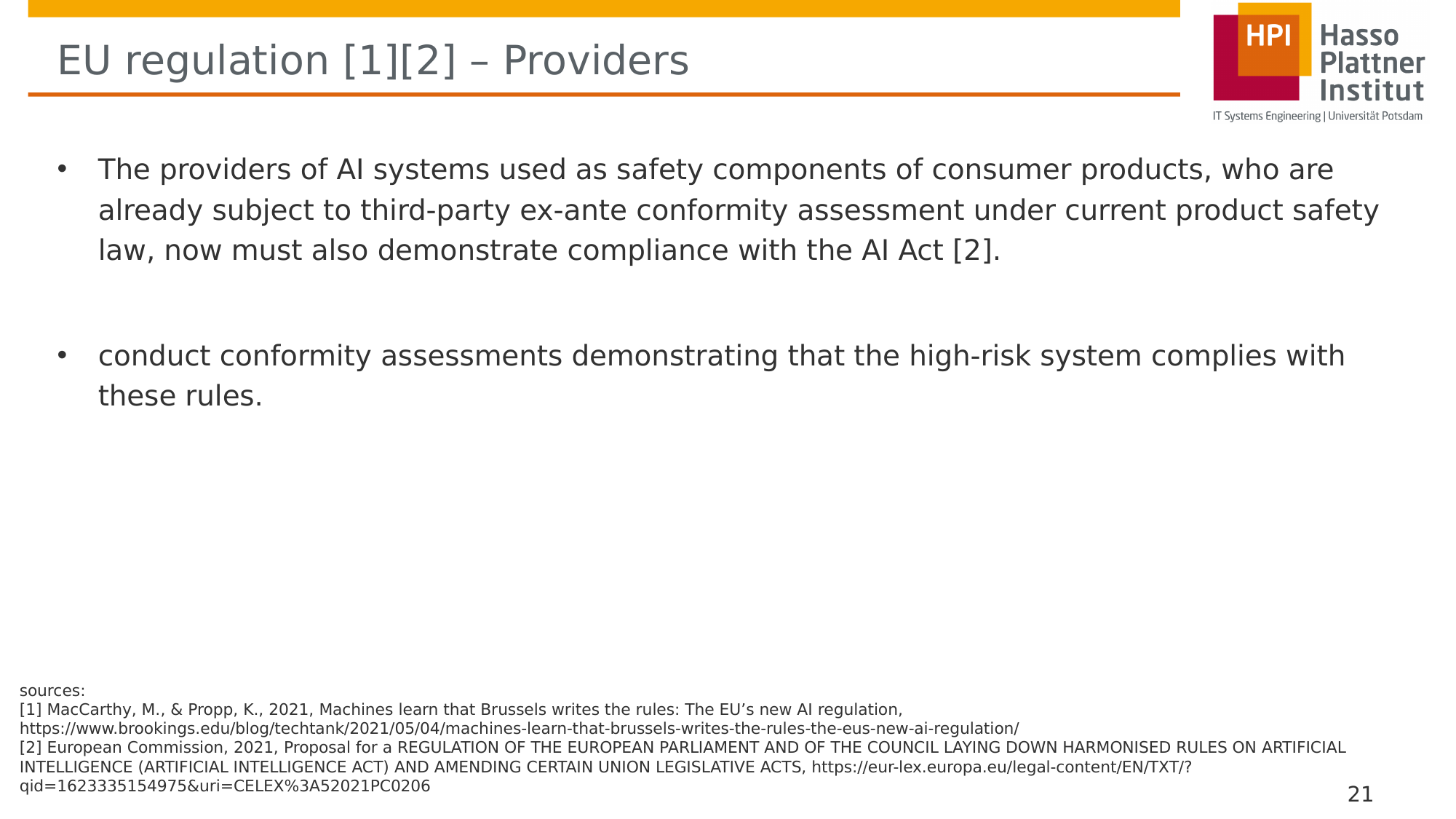

# EU regulation [1][2] – Providers
The providers of AI systems used as safety components of consumer products, who are already subject to third-party ex-ante conformity assessment under current product safety law, now must also demonstrate compliance with the AI Act [2].

conduct conformity assessments demonstrating that the high-risk system complies with these rules.

sources:
[1] MacCarthy, M., & Propp, K., 2021, Machines learn that Brussels writes the rules: The EU’s new AI regulation, https://www.brookings.edu/blog/techtank/2021/05/04/machines-learn-that-brussels-writes-the-rules-the-eus-new-ai-regulation/
[2] European Commission, 2021, Proposal for a REGULATION OF THE EUROPEAN PARLIAMENT AND OF THE COUNCIL LAYING DOWN HARMONISED RULES ON ARTIFICIAL INTELLIGENCE (ARTIFICIAL INTELLIGENCE ACT) AND AMENDING CERTAIN UNION LEGISLATIVE ACTS, https://eur-lex.europa.eu/legal-content/EN/TXT/?qid=1623335154975&uri=CELEX%3A52021PC0206
21